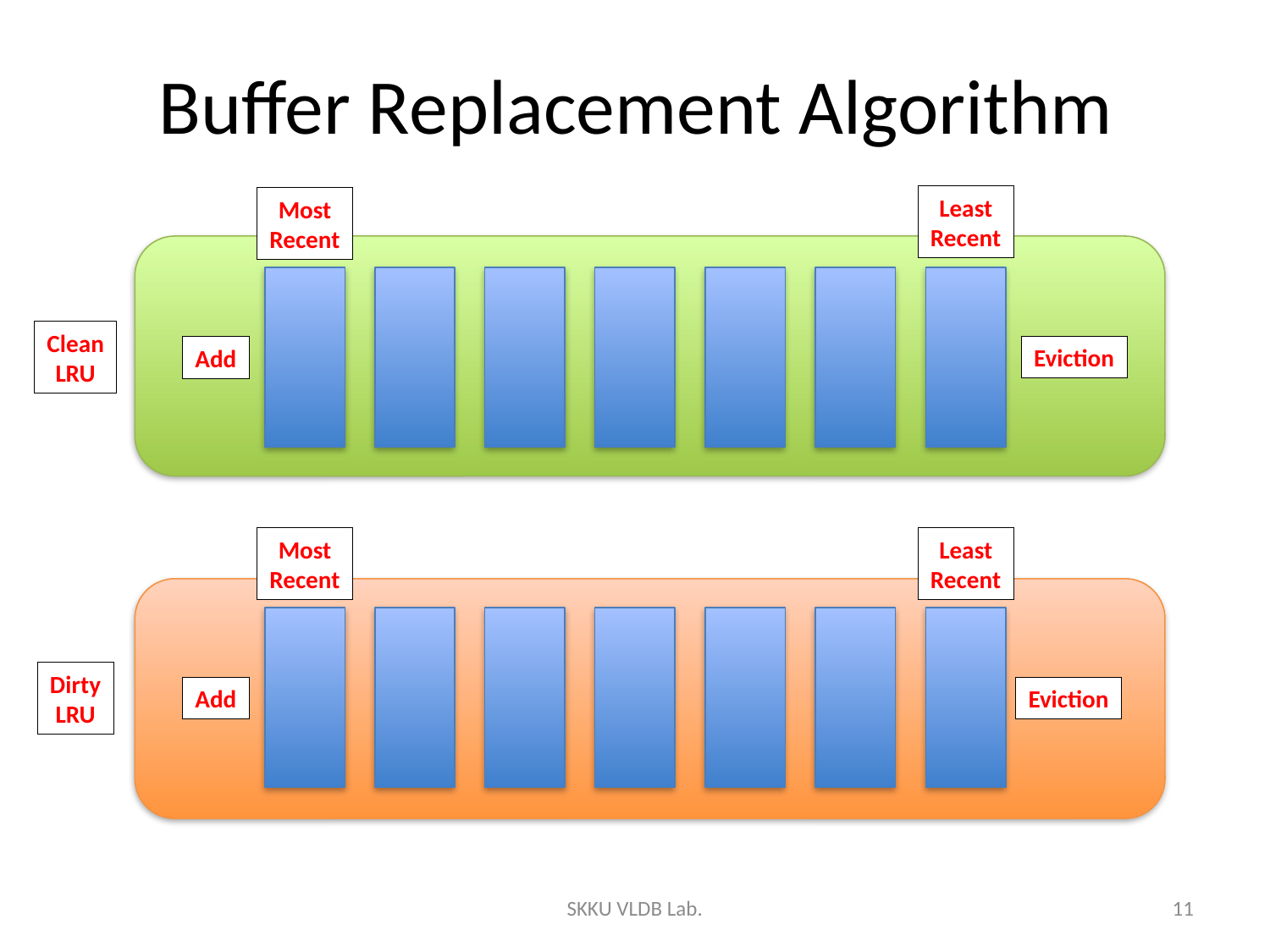

# Buffer Replacement Algorithm
Least
Recent
Most
Recent

Clean
LRU
Eviction
Add
Most
Recent
Least
Recent

Dirty
LRU
Add
Eviction
SKKU VLDB Lab.
11